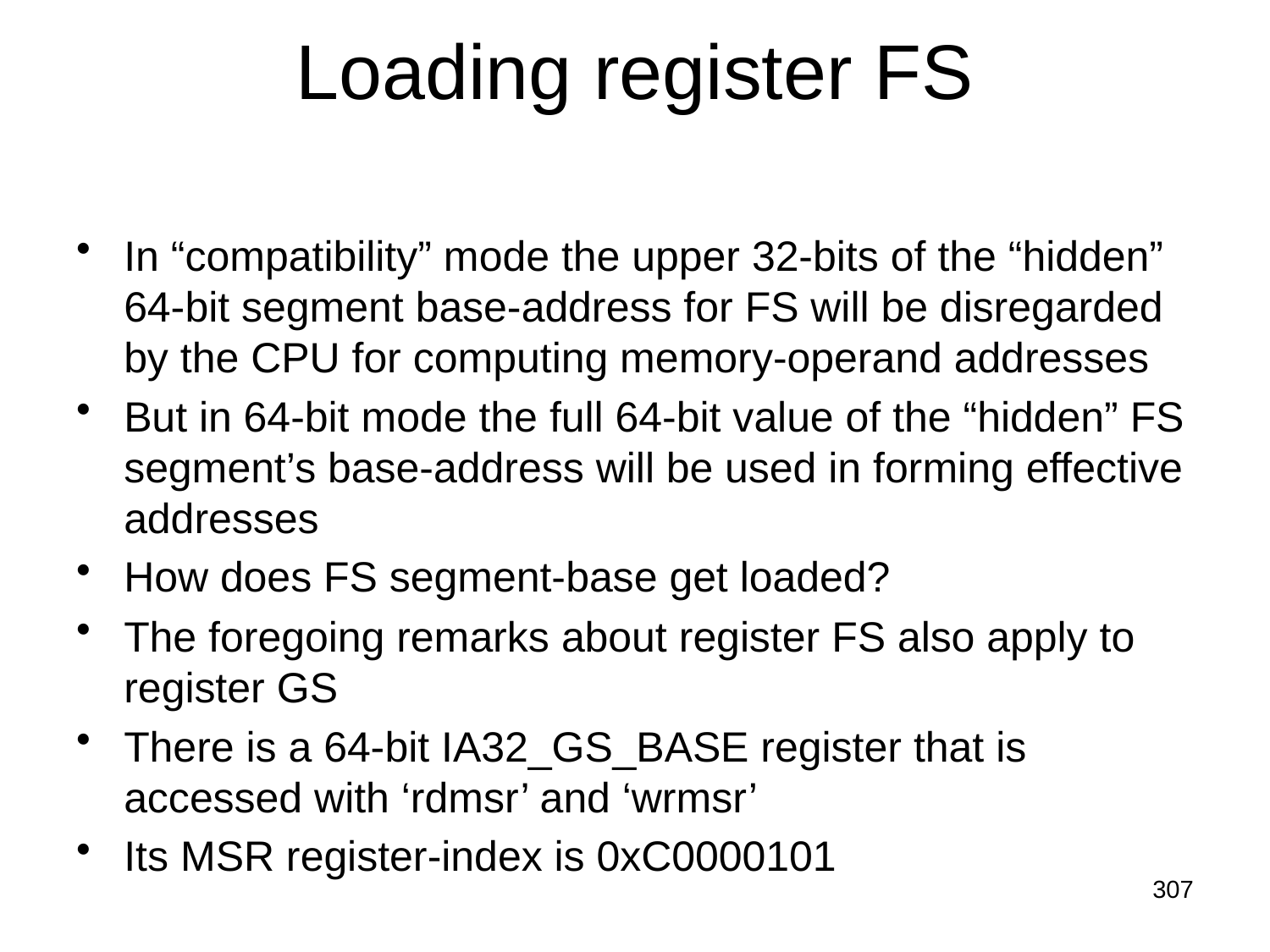

# Loading register FS
In “compatibility” mode the upper 32-bits of the “hidden” 64-bit segment base-address for FS will be disregarded by the CPU for computing memory-operand addresses
But in 64-bit mode the full 64-bit value of the “hidden” FS segment’s base-address will be used in forming effective addresses
How does FS segment-base get loaded?
The foregoing remarks about register FS also apply to register GS
There is a 64-bit IA32_GS_BASE register that is accessed with ‘rdmsr’ and ‘wrmsr’
Its MSR register-index is 0xC0000101

307